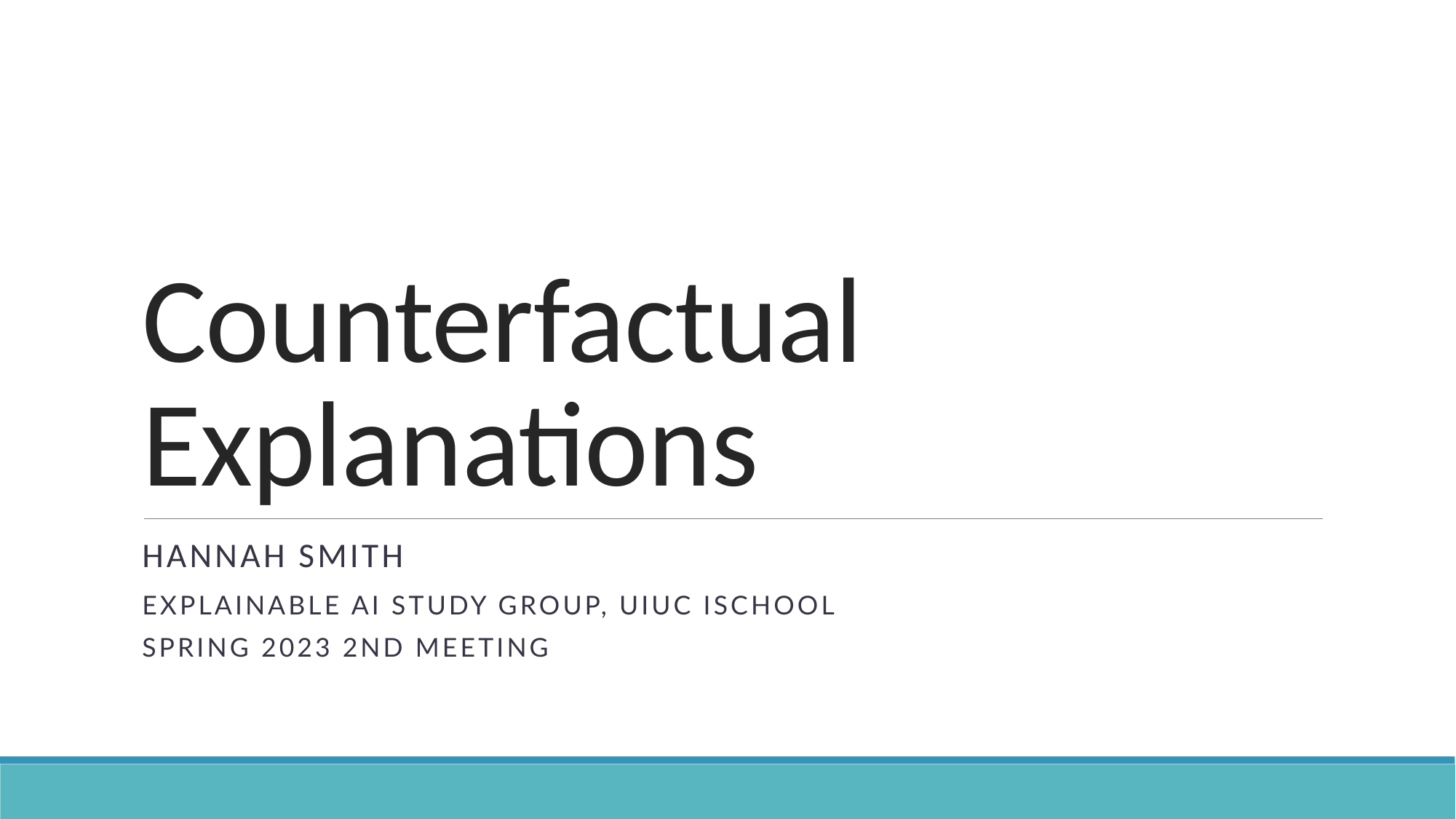

# Counterfactual Explanations
Hannah Smith
Explainable AI Study Group, UIUC iSchool
Spring 2023 2nd meeting